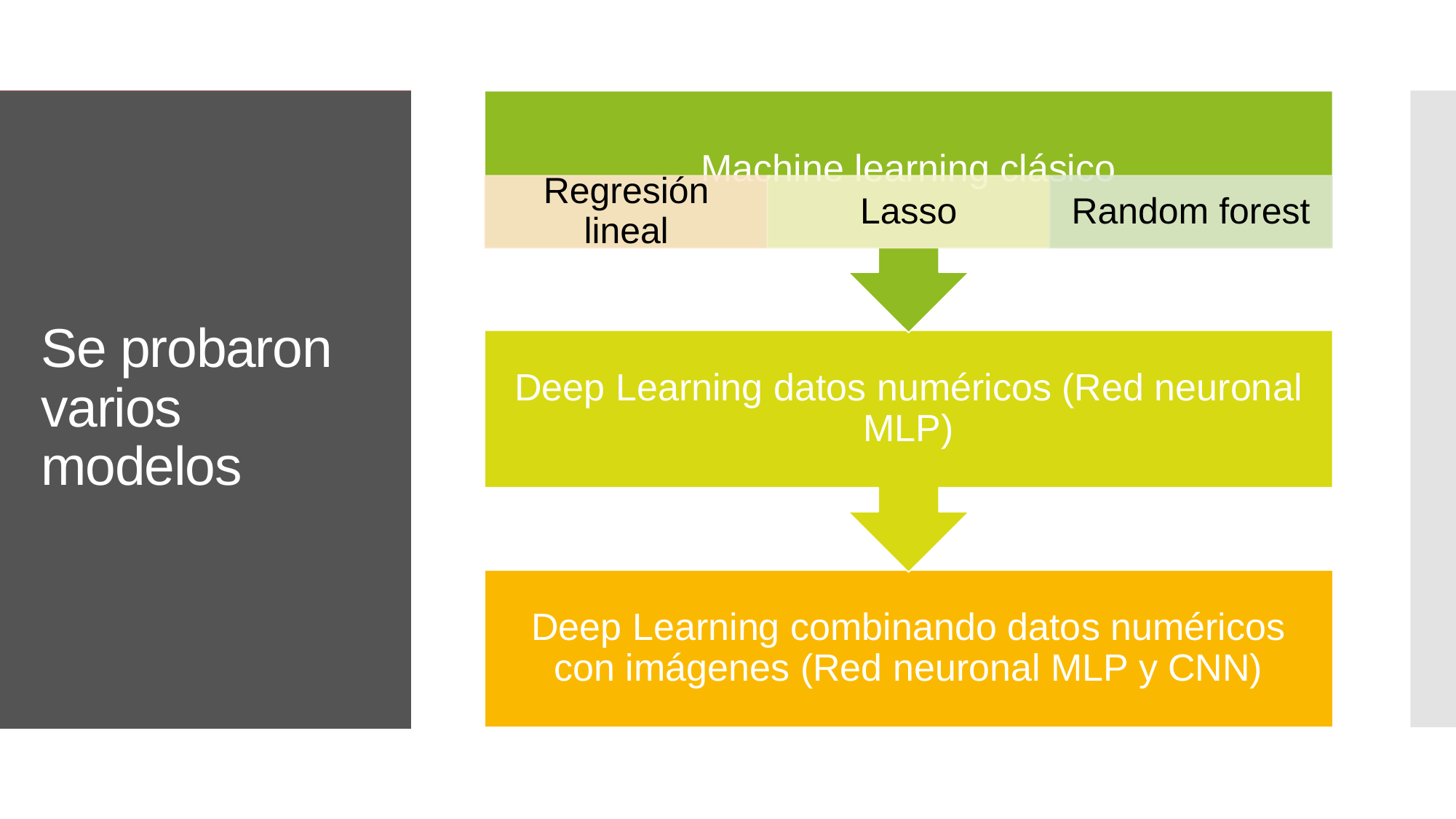

Deep Learning combinando datos numéricos con imágenes (Red neuronal MLP y CNN)
Deep Learning datos numéricos (Red neuronal MLP)
Machine learning clásico
Regresión lineal
Lasso
Random forest

# Se probaron varios modelos